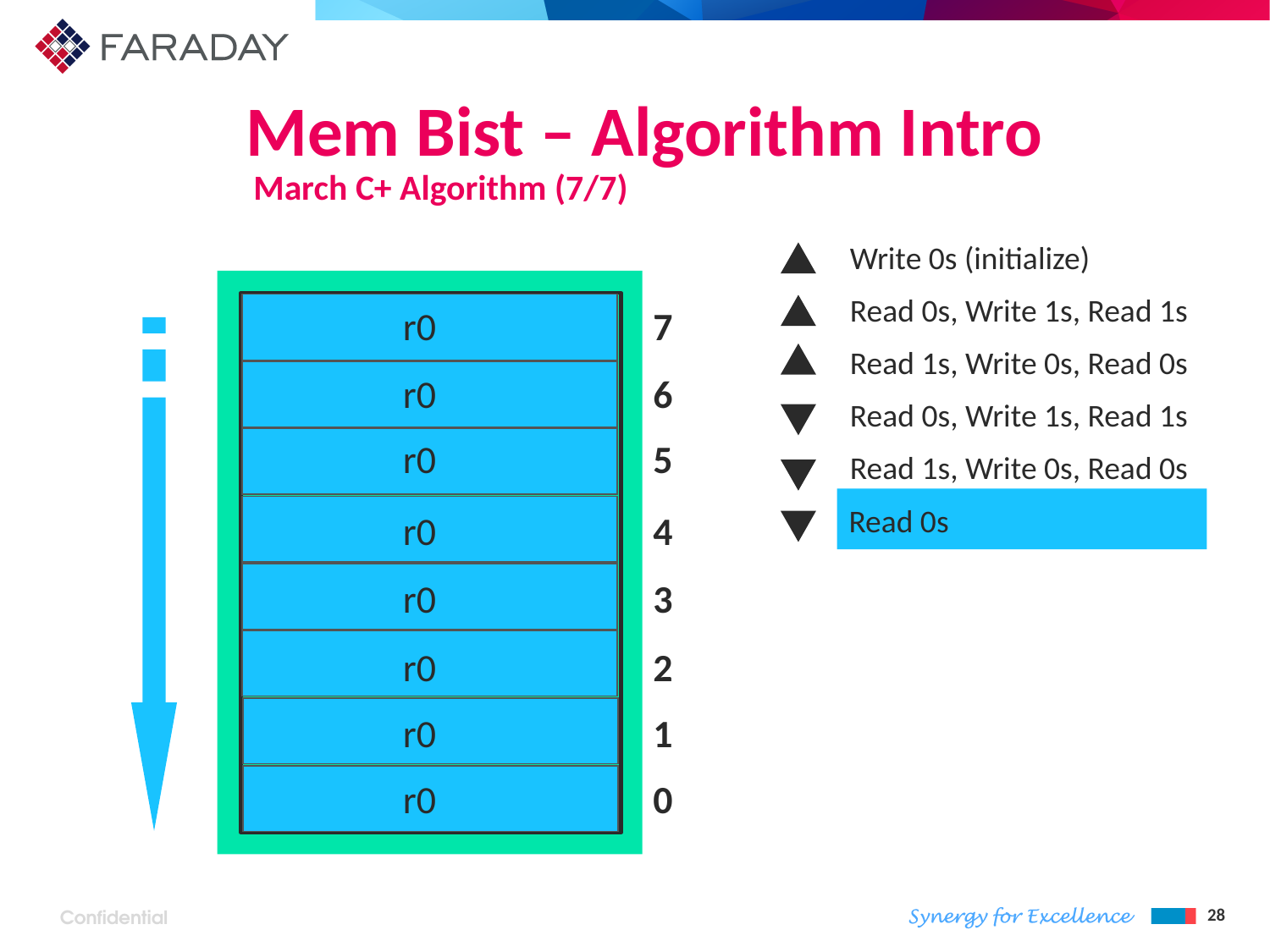

Mem Bist – Algorithm Intro
# March C+ Algorithm (7/7)
Write 0s (initialize)

Read 0s, Write 1s, Read 1s
Read 1s, Write 0s, Read 0s
Read 0s, Write 1s, Read 1s
Read 1s, Write 0s, Read 0s
Read 0s

r0                         7

r0                         6

r0                         5

r0                         4

r0                         3

r0                         2

r0                         1

r0                         0

smeax2